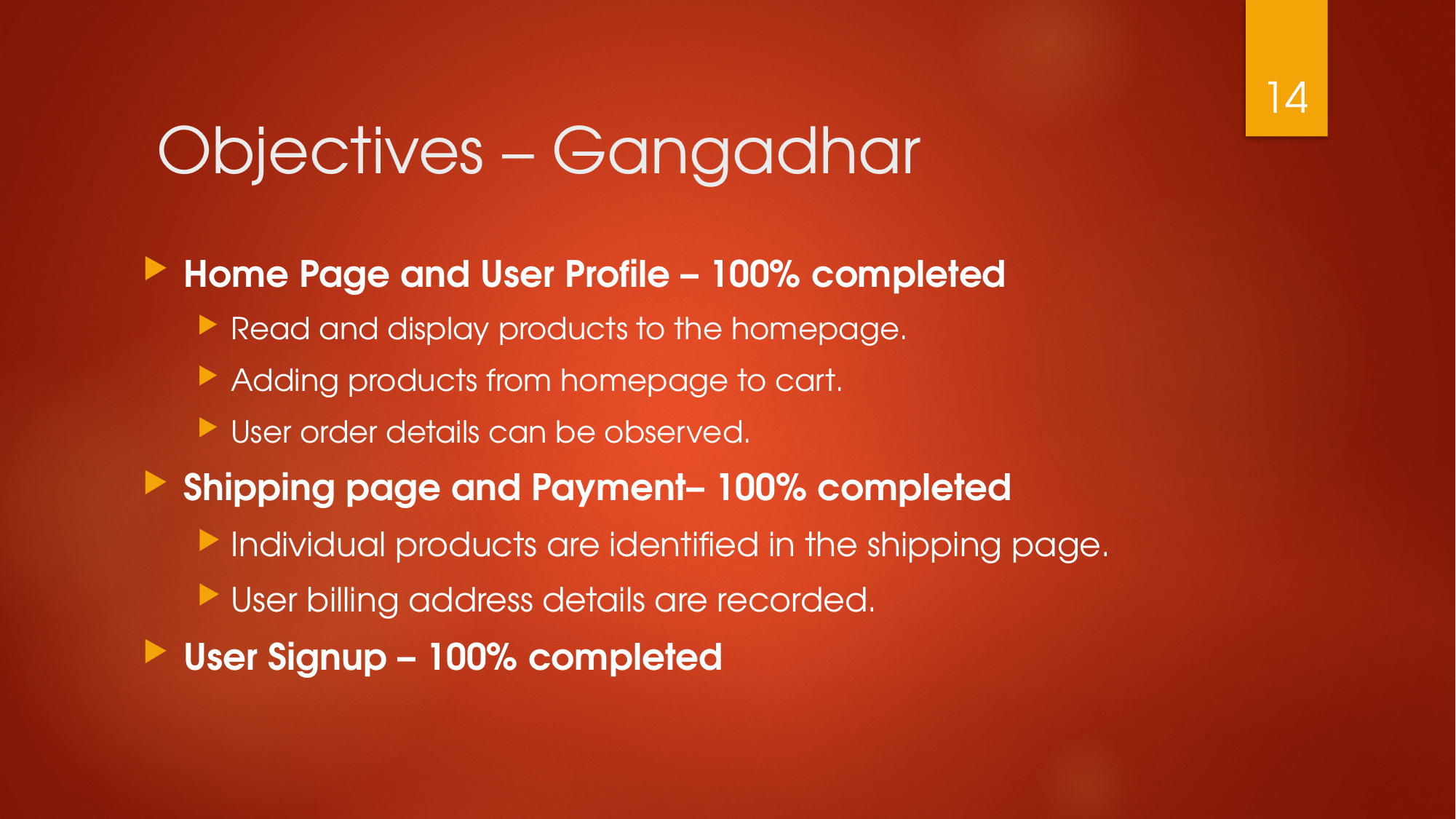

14
# Objectives – Gangadhar
Home Page and User Profile – 100% completed
Read and display products to the homepage.
Adding products from homepage to cart.
User order details can be observed.
Shipping page and Payment– 100% completed
Individual products are identified in the shipping page.
User billing address details are recorded.
User Signup – 100% completed